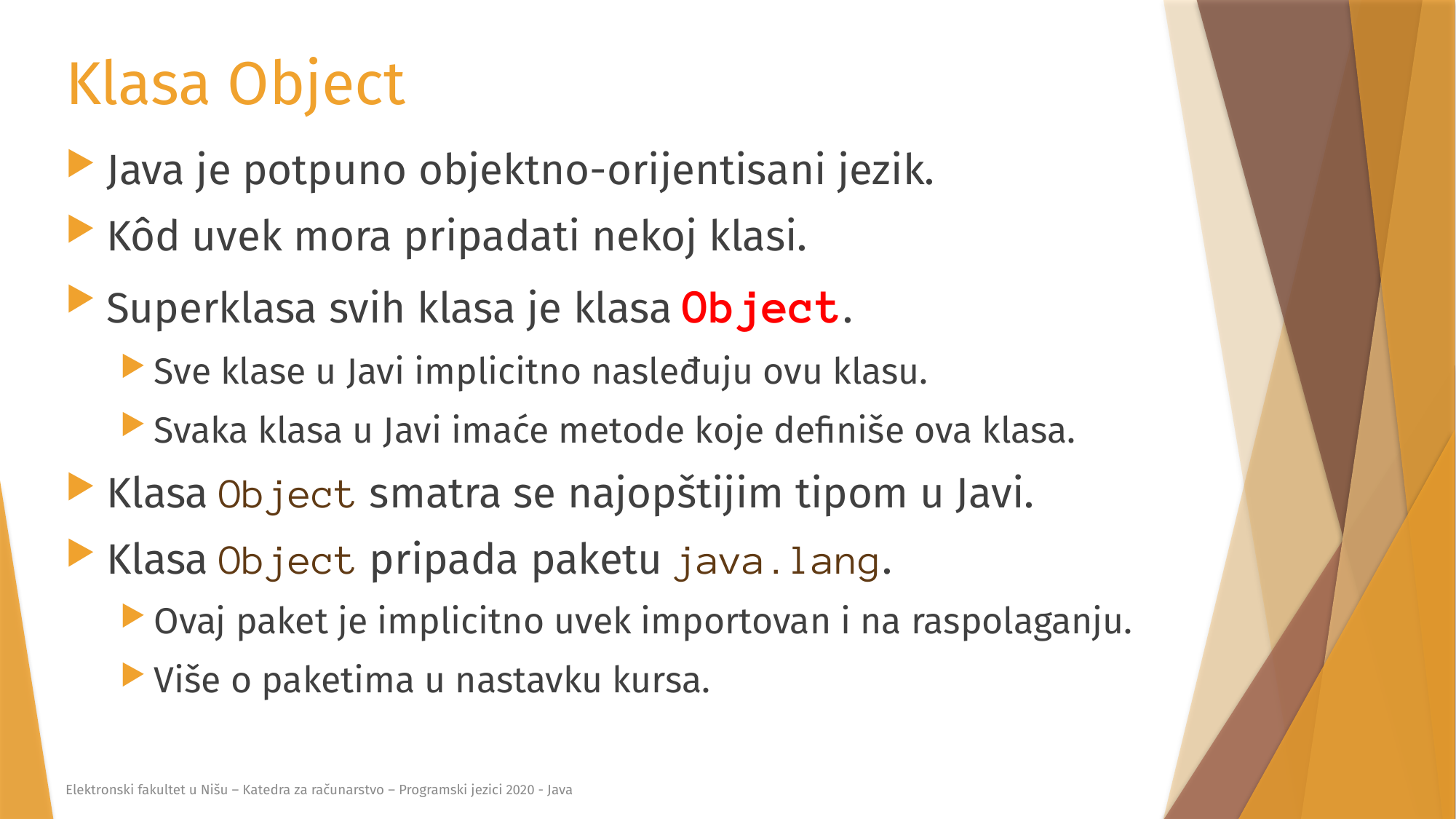

# Klasa Object
Java je potpuno objektno-orijentisani jezik.
Kôd uvek mora pripadati nekoj klasi.
Superklasa svih klasa je klasa Object.
Sve klase u Javi implicitno nasleđuju ovu klasu.
Svaka klasa u Javi imaće metode koje definiše ova klasa.
Klasa Object smatra se najopštijim tipom u Javi.
Klasa Object pripada paketu java.lang.
Ovaj paket je implicitno uvek importovan i na raspolaganju.
Više o paketima u nastavku kursa.
Elektronski fakultet u Nišu – Katedra za računarstvo – Programski jezici 2020 - Java